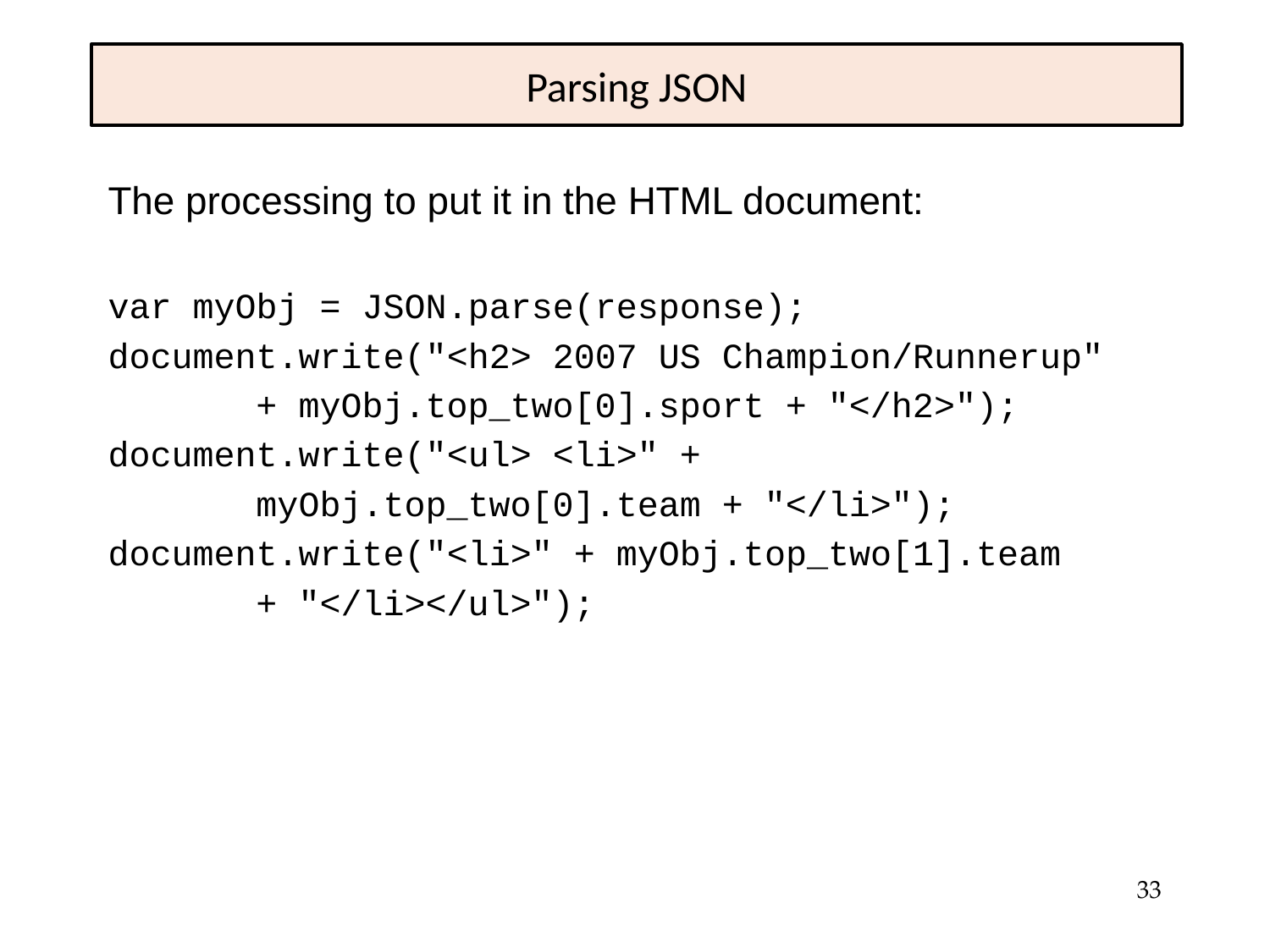

# Parsing JSON
The processing to put it in the HTML document:

var myObj = JSON.parse(response);
document.write("<h2> 2007 US Champion/Runnerup"
       + myObj.top_two[0].sport + "</h2>");
document.write("<ul> <li>" +
       myObj.top_two[0].team + "</li>");
document.write("<li>" + myObj.top_two[1].team
       + "</li></ul>");
33